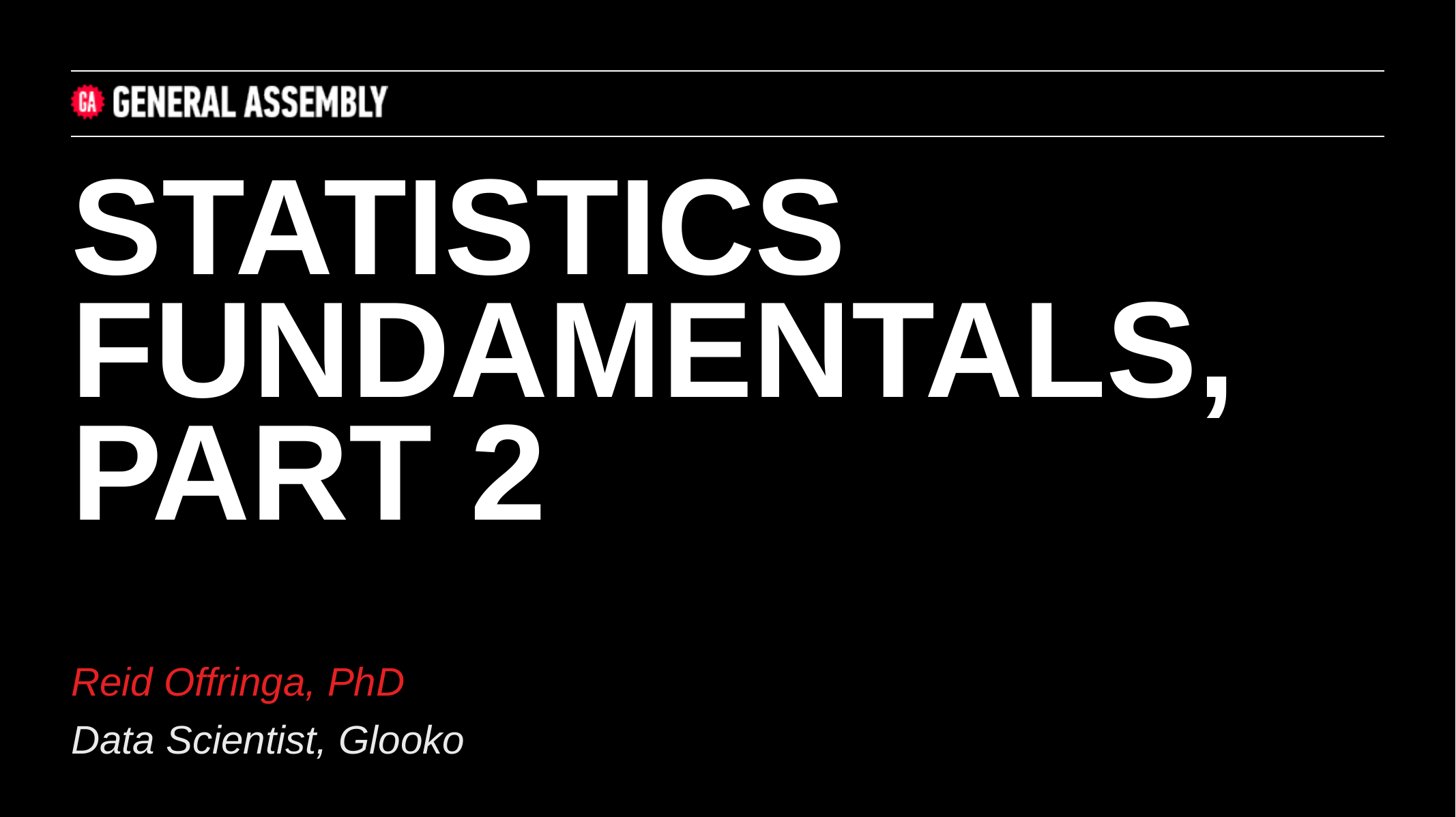

STATISTICS FUNDAMENTALS, PART 2
Reid Offringa, PhD
Data Scientist, Glooko